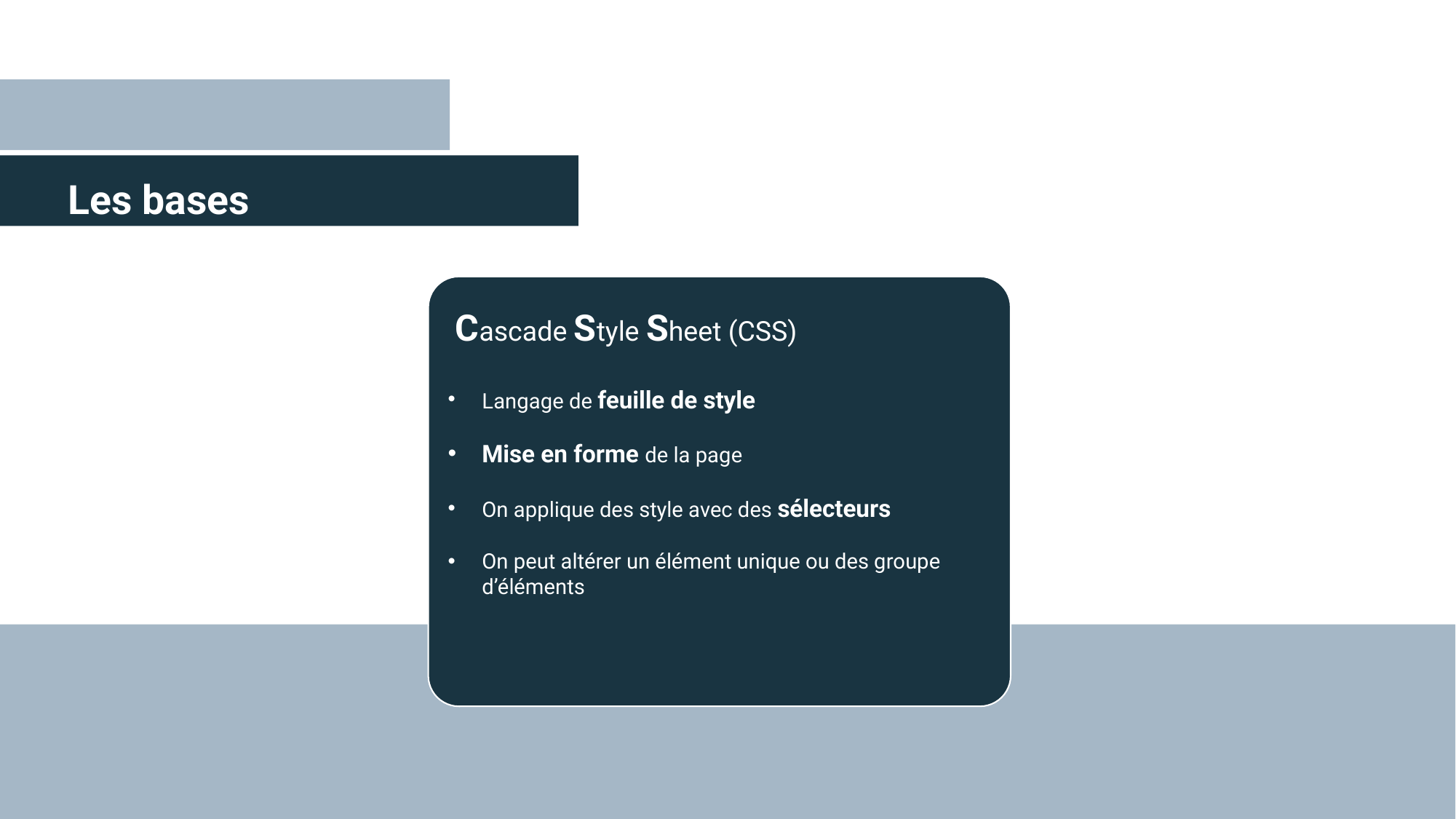

# Les bases
Langage de balisage, pas de programmation
Squelette de la page
Suite et/ou imbrication d’éléments
Un élément: Balise Ouvrante, Fermante, contenu
Hyper Text Markup Language (HTML)
Langage de feuille de style
Mise en forme de la page
On applique des style avec des sélecteurs
On peut altérer un élément unique ou des groupe d’éléments
Cascade Style Sheet (CSS)